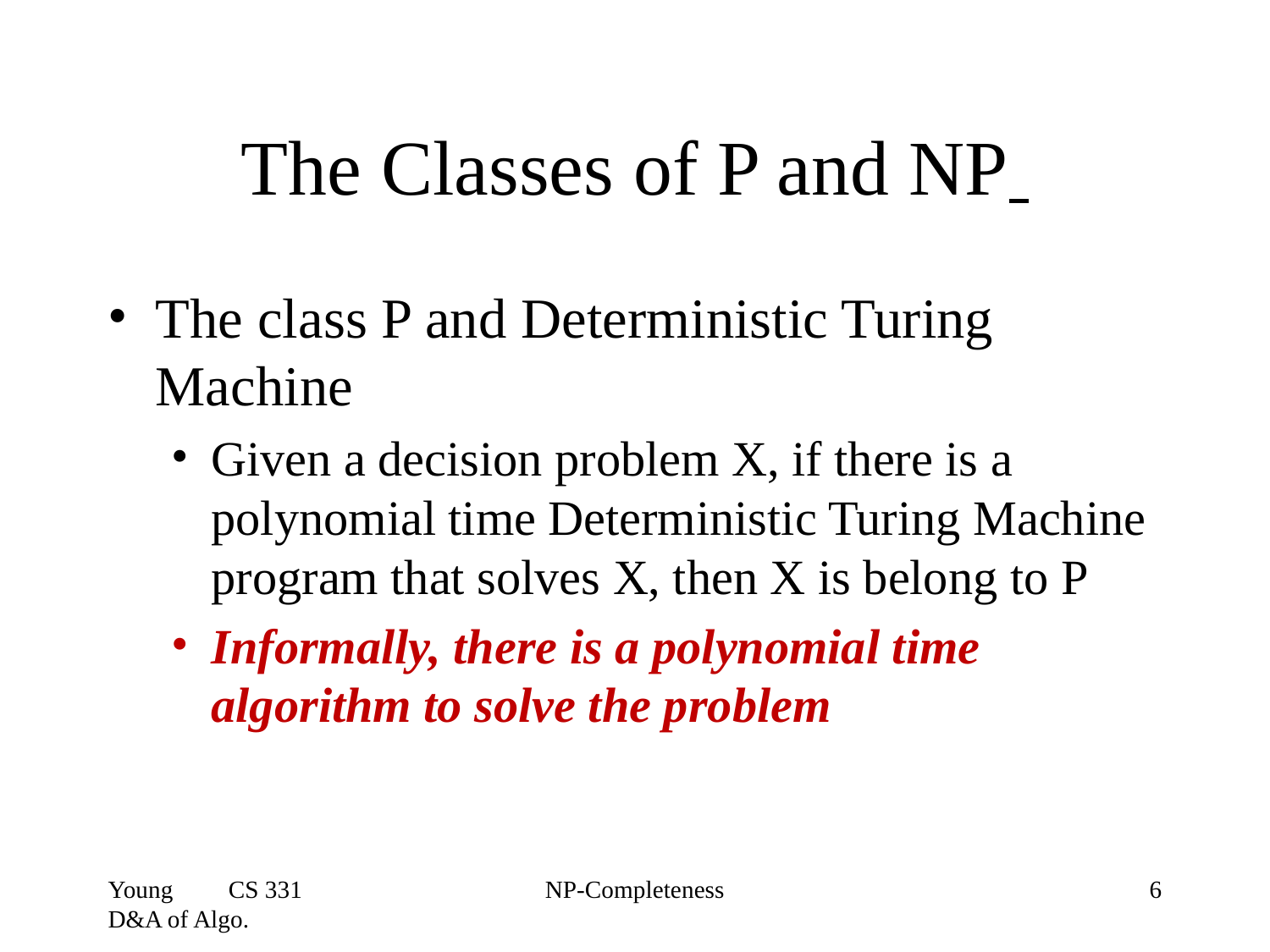

# The Classes of P and NP
The class P and Deterministic Turing Machine
Given a decision problem X, if there is a polynomial time Deterministic Turing Machine program that solves X, then X is belong to P
Informally, there is a polynomial time algorithm to solve the problem
Young         CS 331 D&A of Algo.
NP-Completeness
6